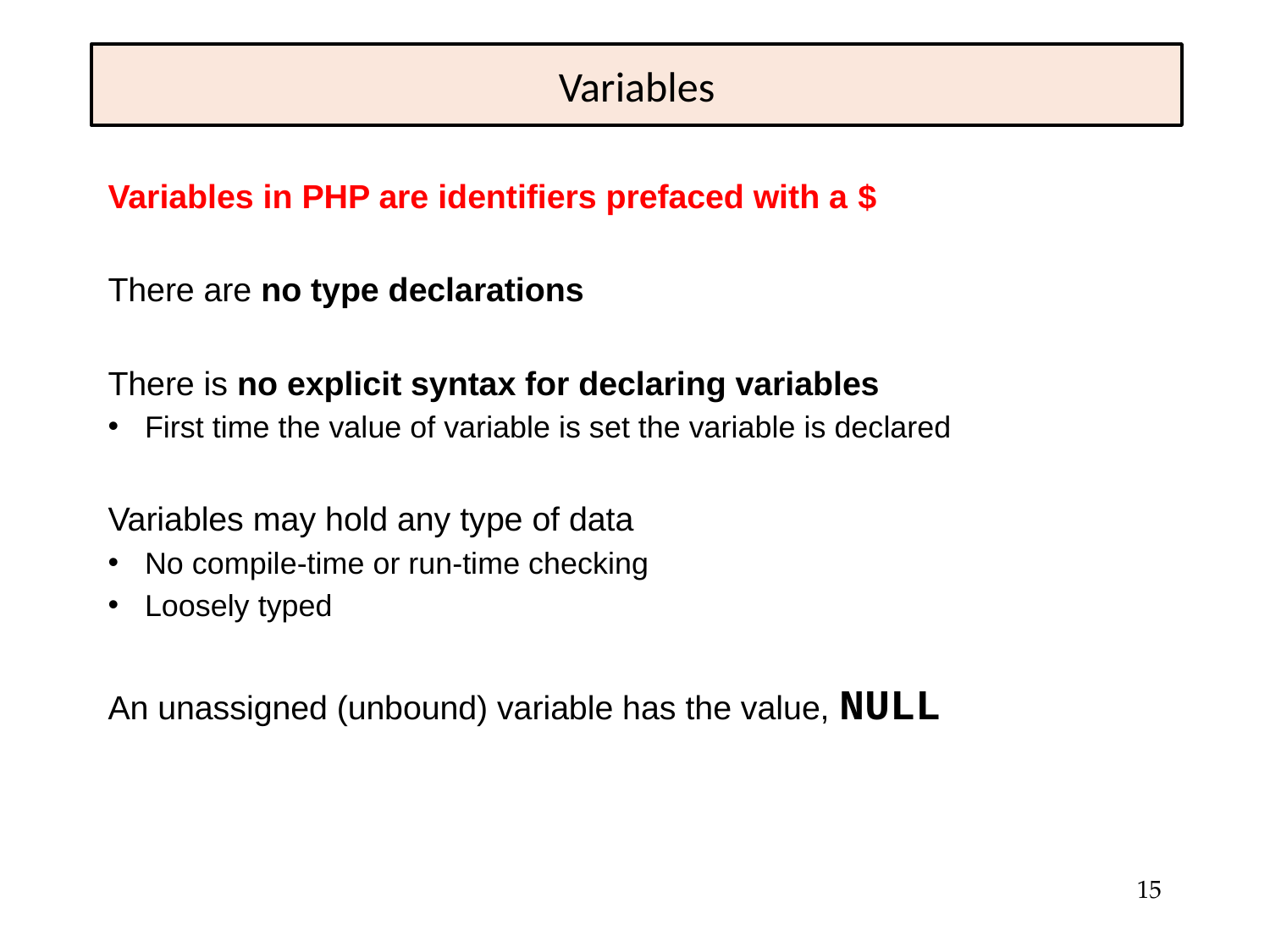

# Variables
Variables in PHP are identifiers prefaced with a $

There are no type declarations

There is no explicit syntax for declaring variables
First time the value of variable is set the variable is declared

Variables may hold any type of data
No compile-time or run-time checking
Loosely typed

An unassigned (unbound) variable has the value, NULL

15